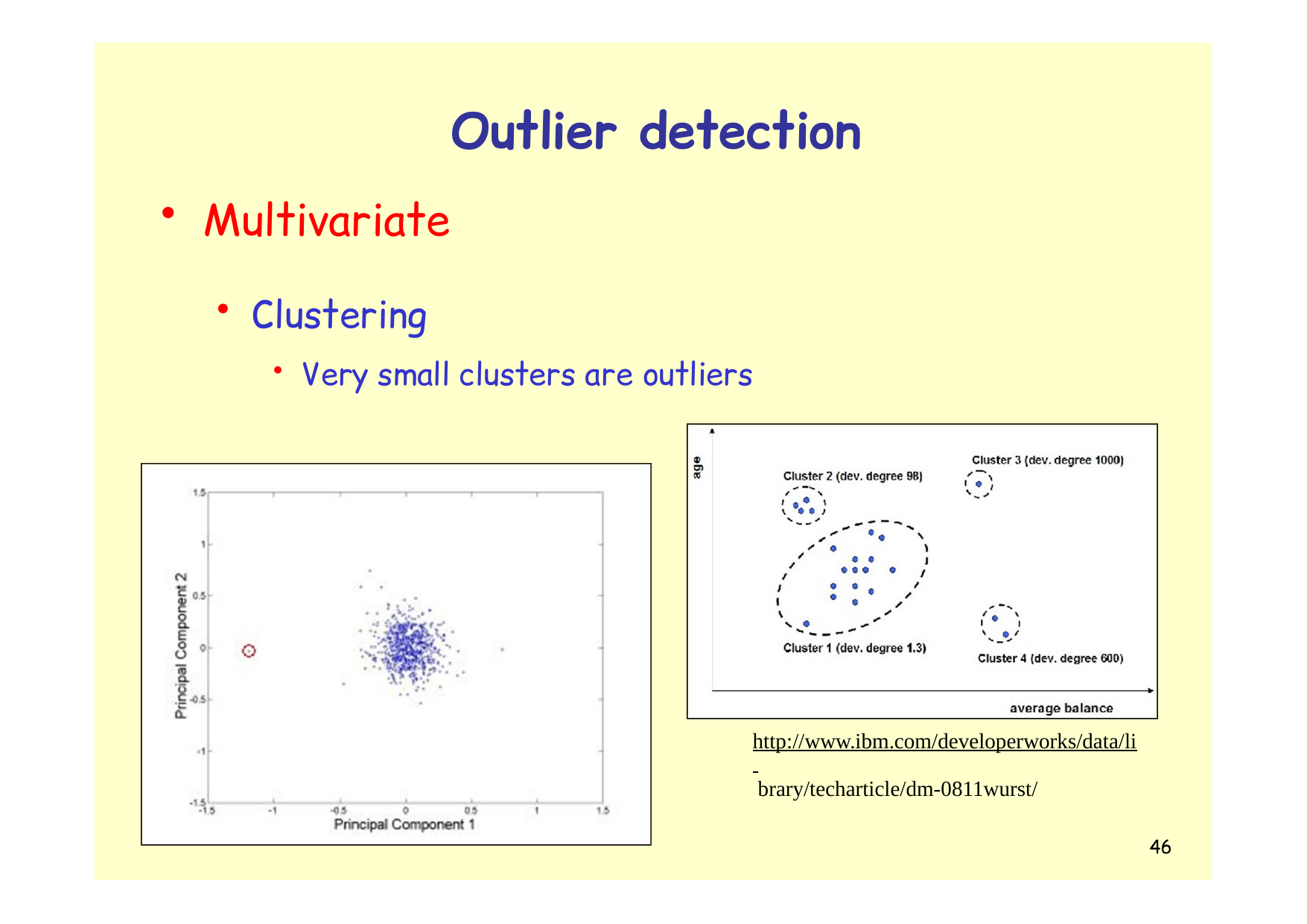

# Outlier detection
Multivariate
Clustering
Very small clusters are outliers

http://www.ibm.com/developerworks/data/li  brary/techarticle/dm-0811wurst/
46